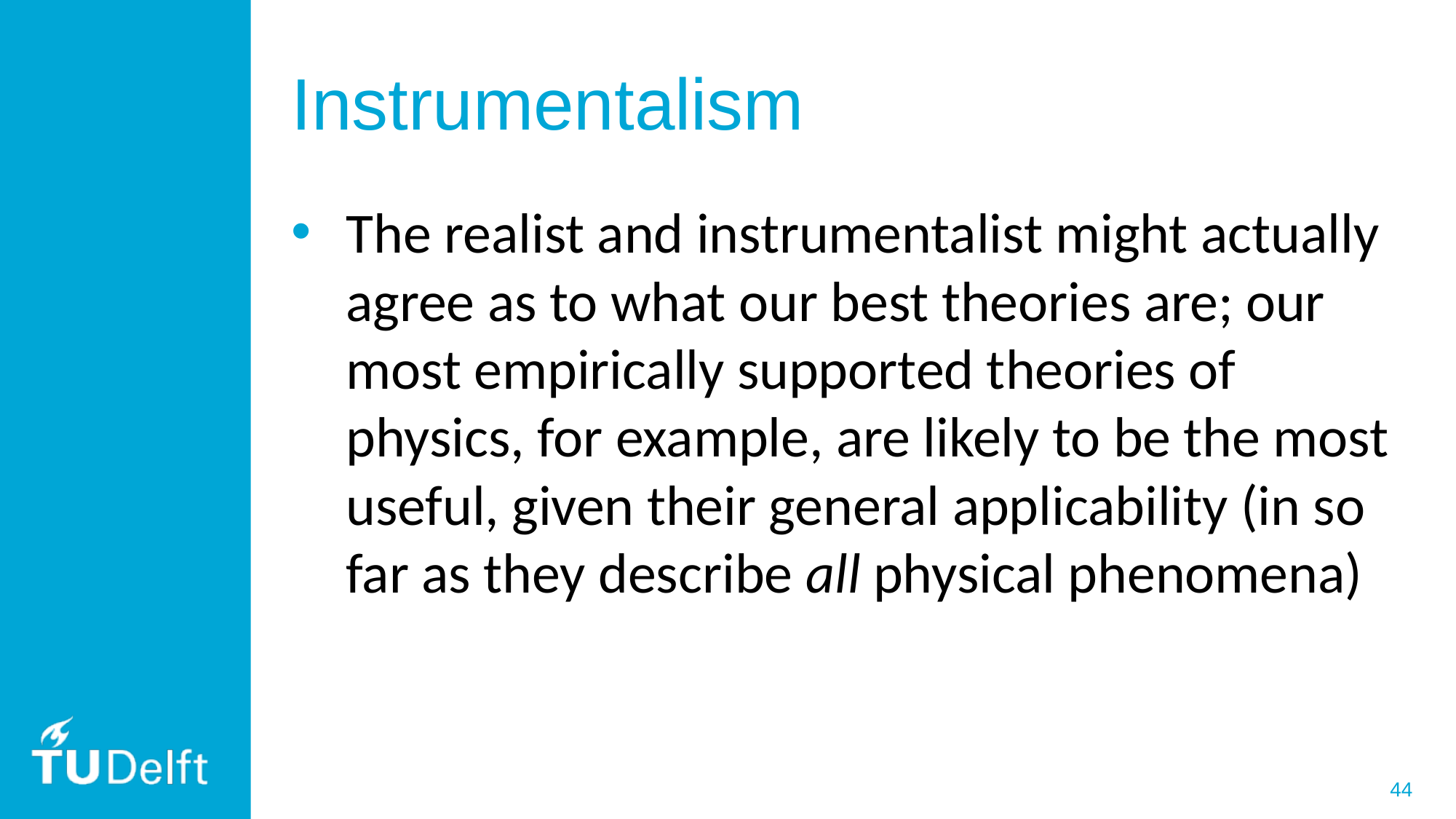

# Instrumentalism
The realist and instrumentalist might actually agree as to what our best theories are; our  most empirically supported theories of physics, for example, are likely to be the most useful, given their general applicability (in so far as they describe all physical phenomena)